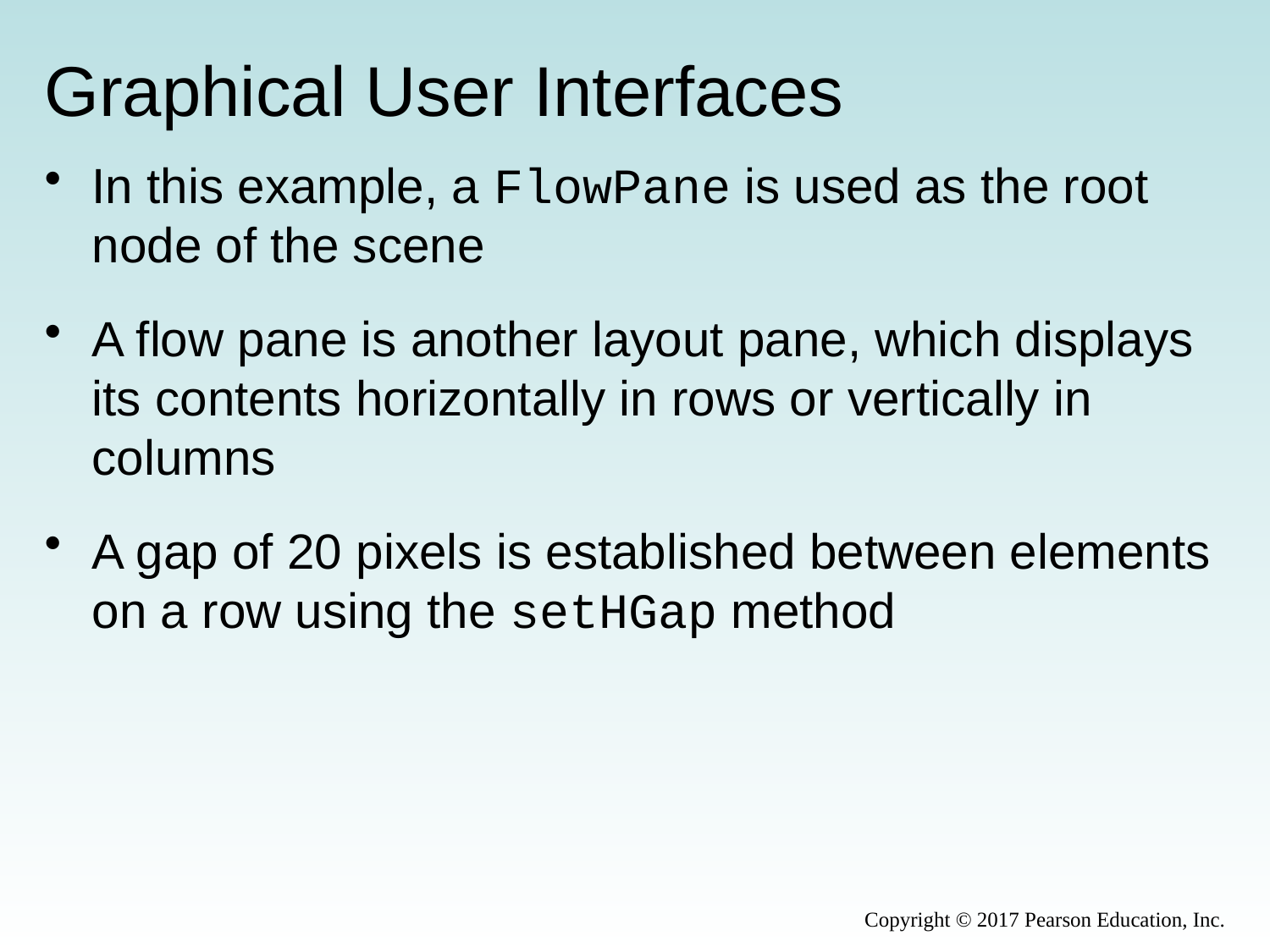

# Graphical User Interfaces
In this example, a FlowPane is used as the root node of the scene
A flow pane is another layout pane, which displays its contents horizontally in rows or vertically in columns
A gap of 20 pixels is established between elements on a row using the setHGap method
Copyright © 2017 Pearson Education, Inc.